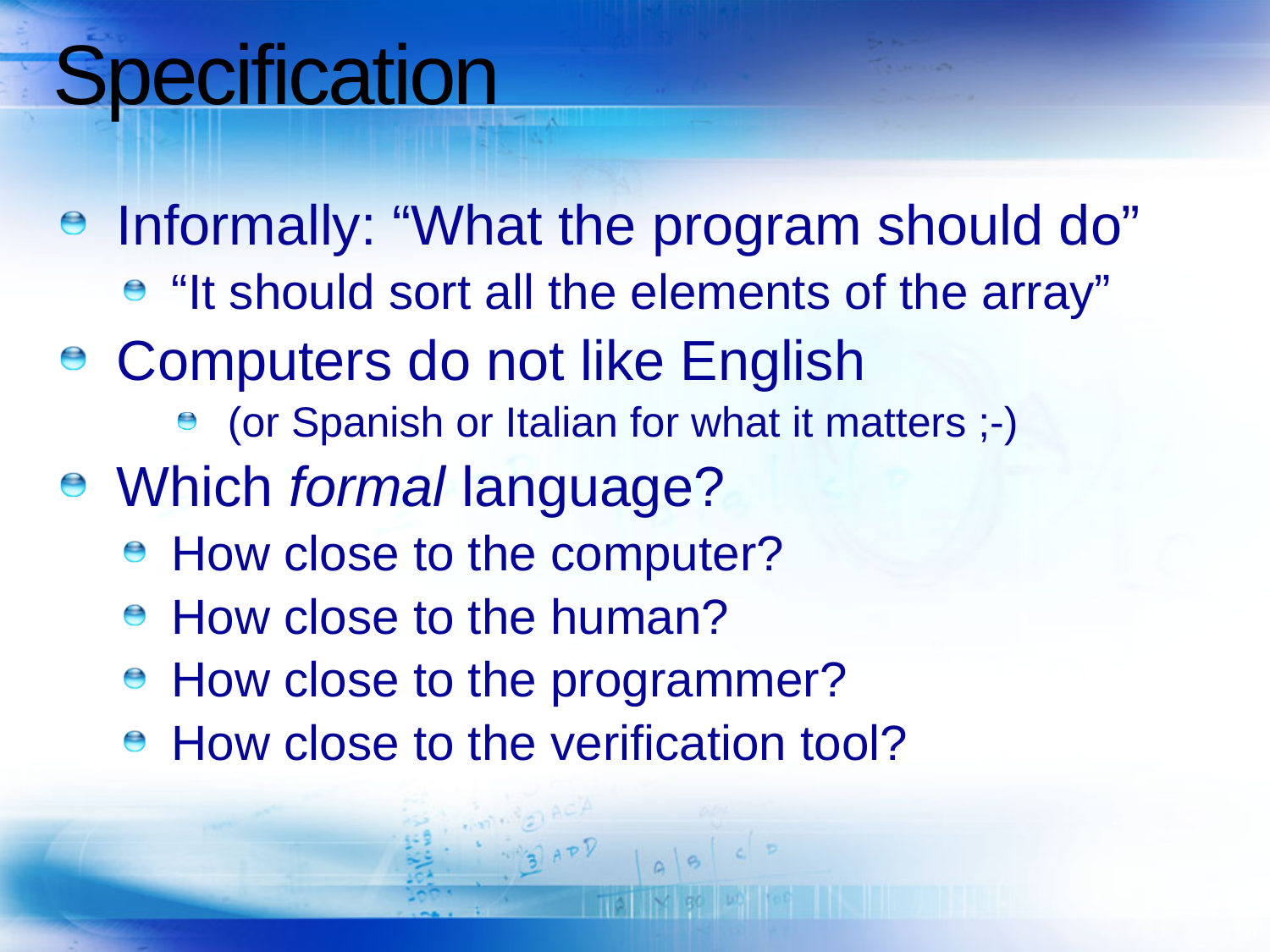

# Specification
Informally: “What the program should do”
“It should sort all the elements of the array”
Computers do not like English
(or Spanish or Italian for what it matters ;-)
Which formal language?
How close to the computer?
How close to the human?
How close to the programmer?
How close to the verification tool?